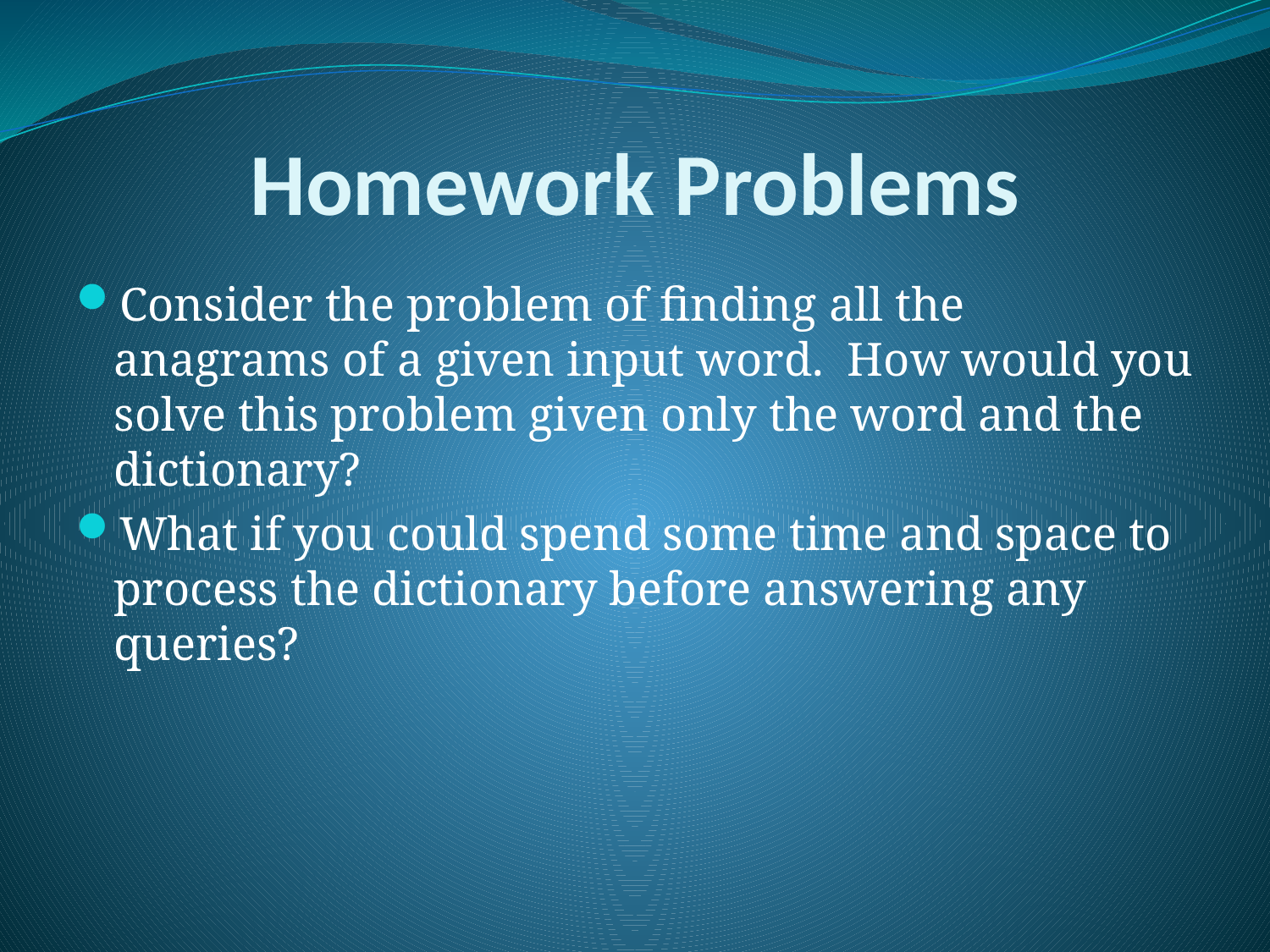

# Homework Problems
Consider the problem of finding all the anagrams of a given input word.  How would you solve this problem given only the word and the dictionary?
What if you could spend some time and space to process the dictionary before answering any queries?